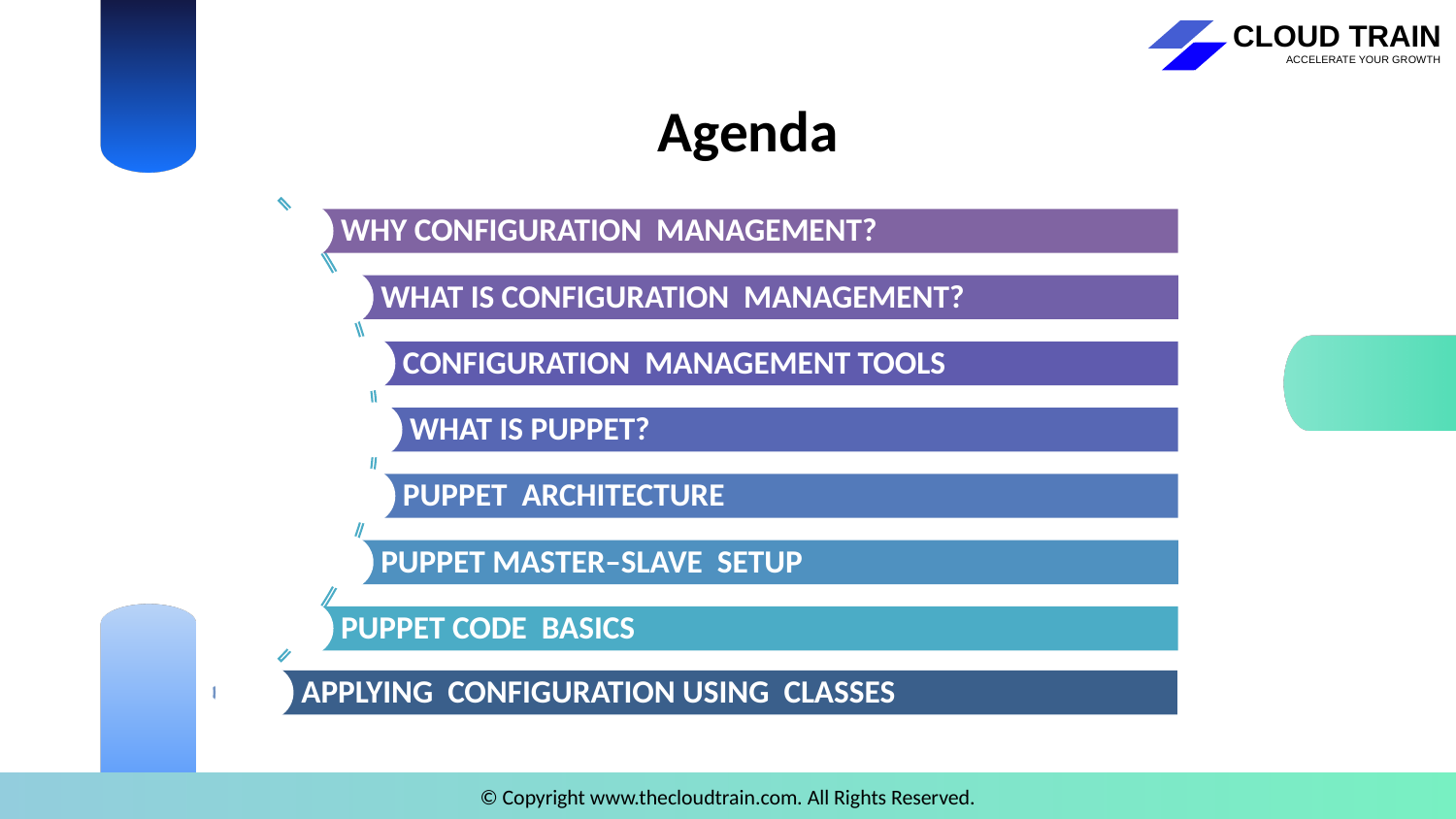

Agenda
WHY CONFIGURATION  MANAGEMENT?
WHAT IS CONFIGURATION  MANAGEMENT?
CONFIGURATION  MANAGEMENT TOOLS
WHAT IS PUPPET?
PUPPET  ARCHITECTURE
PUPPET MASTER–SLAVE  SETUP
PUPPET CODE  BASICS
APPLYING  CONFIGURATION USING  CLASSES